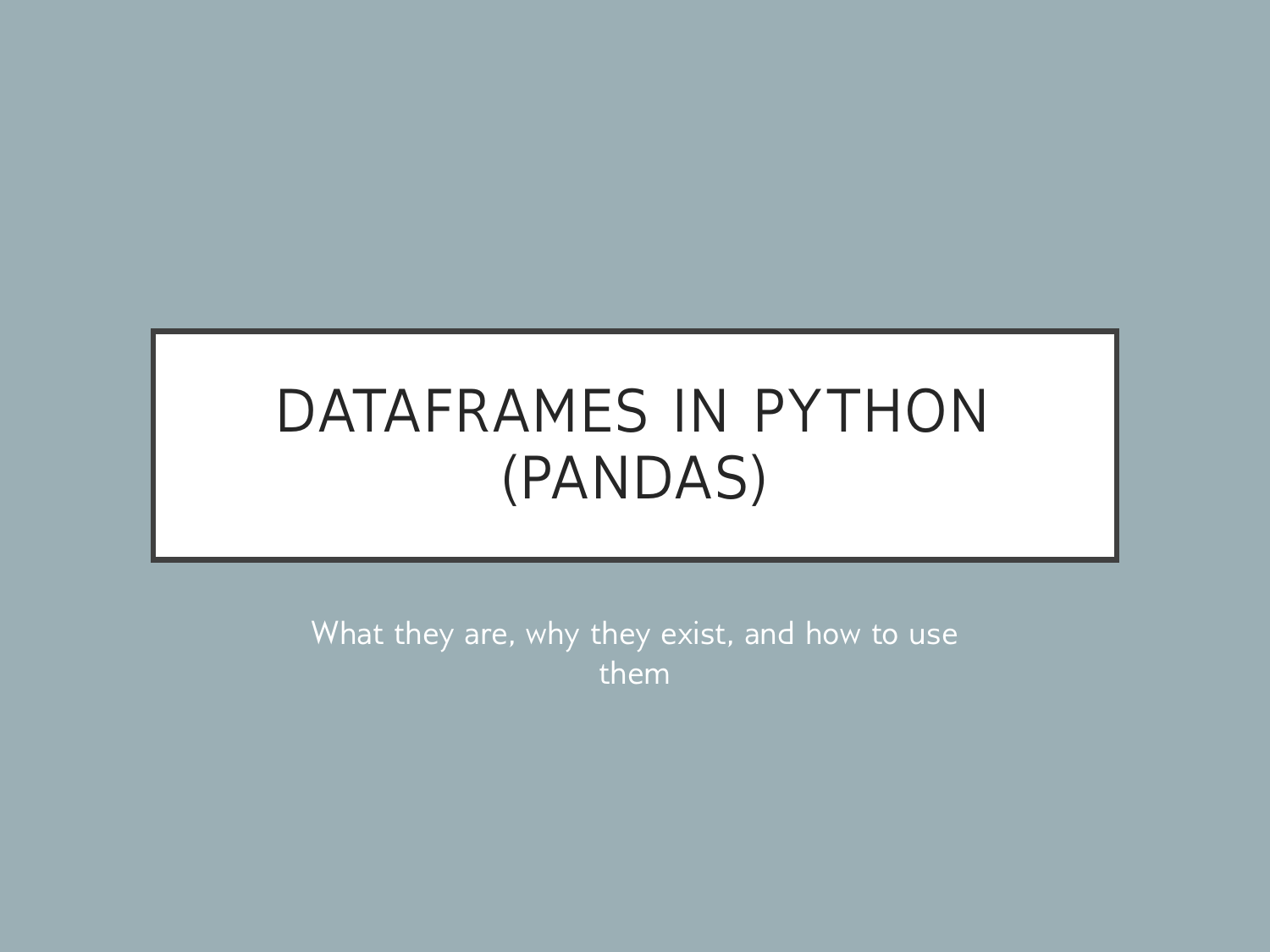

# DataFrames in Python (pandas)
What they are, why they exist, and how to use them